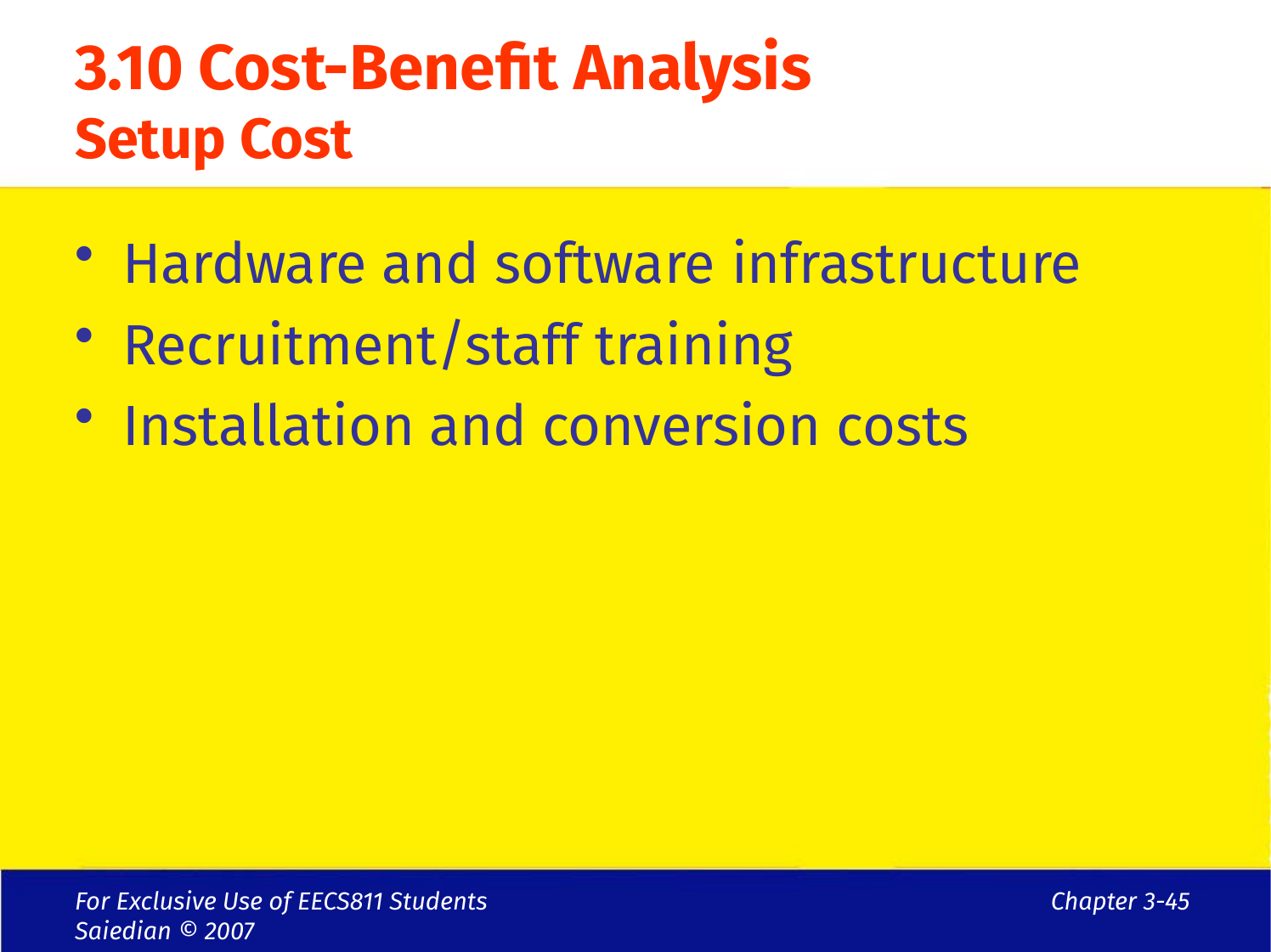

# 3.10 Cost-Benefit Analysis
Setup Cost
Hardware and software infrastructure
Recruitment/staff training
Installation and conversion costs
For Exclusive Use of EECS811 Students  Saiedian © 2007
Chapter 3-45